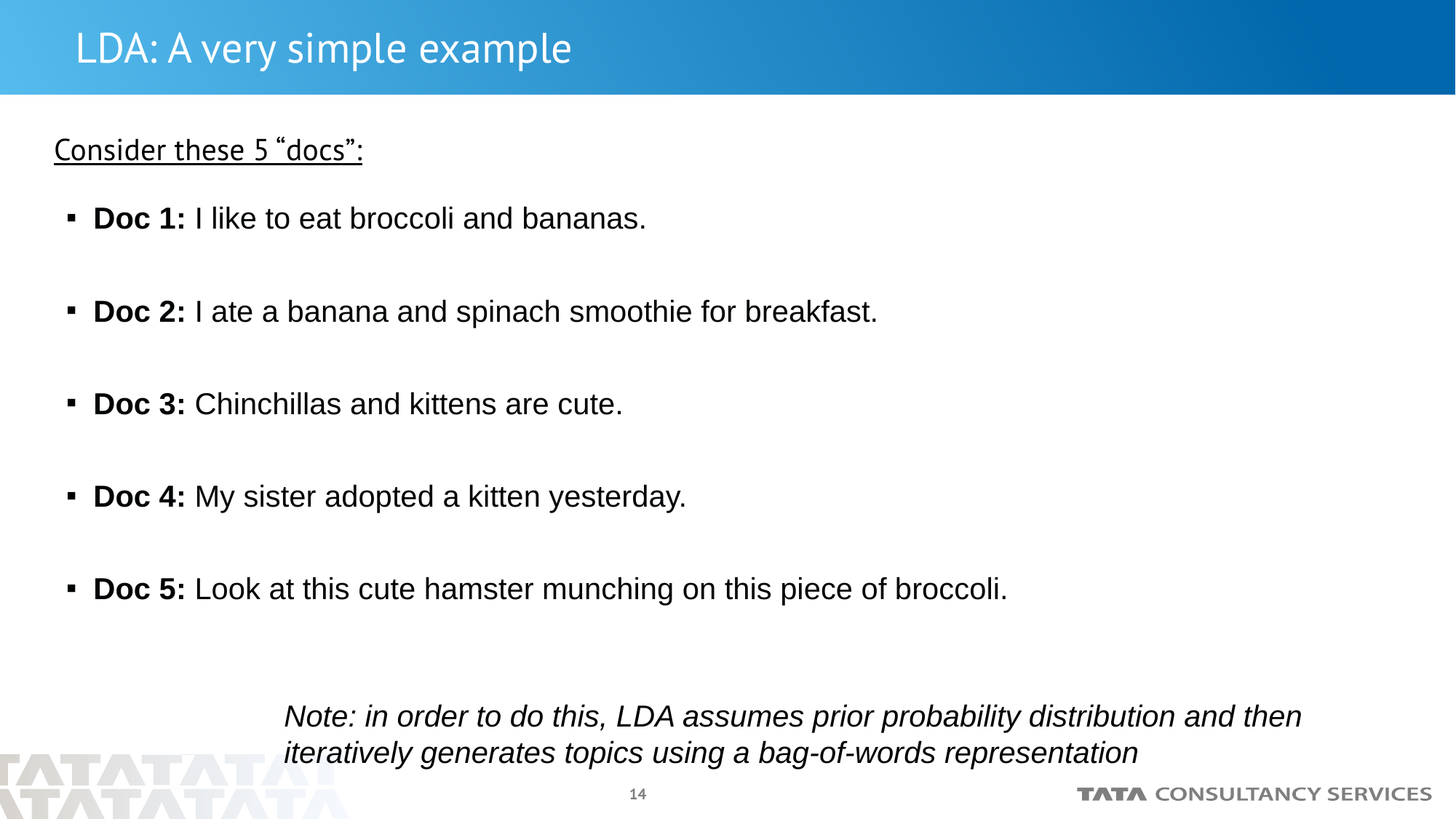

# LDA: A very simple example
Consider these 5 “docs”:
Doc 1: I like to eat broccoli and bananas.
Doc 2: I ate a banana and spinach smoothie for breakfast.
Doc 3: Chinchillas and kittens are cute.
Doc 4: My sister adopted a kitten yesterday.
Doc 5: Look at this cute hamster munching on this piece of broccoli.
Note: in order to do this, LDA assumes prior probability distribution and then iteratively generates topics using a bag-of-words representation